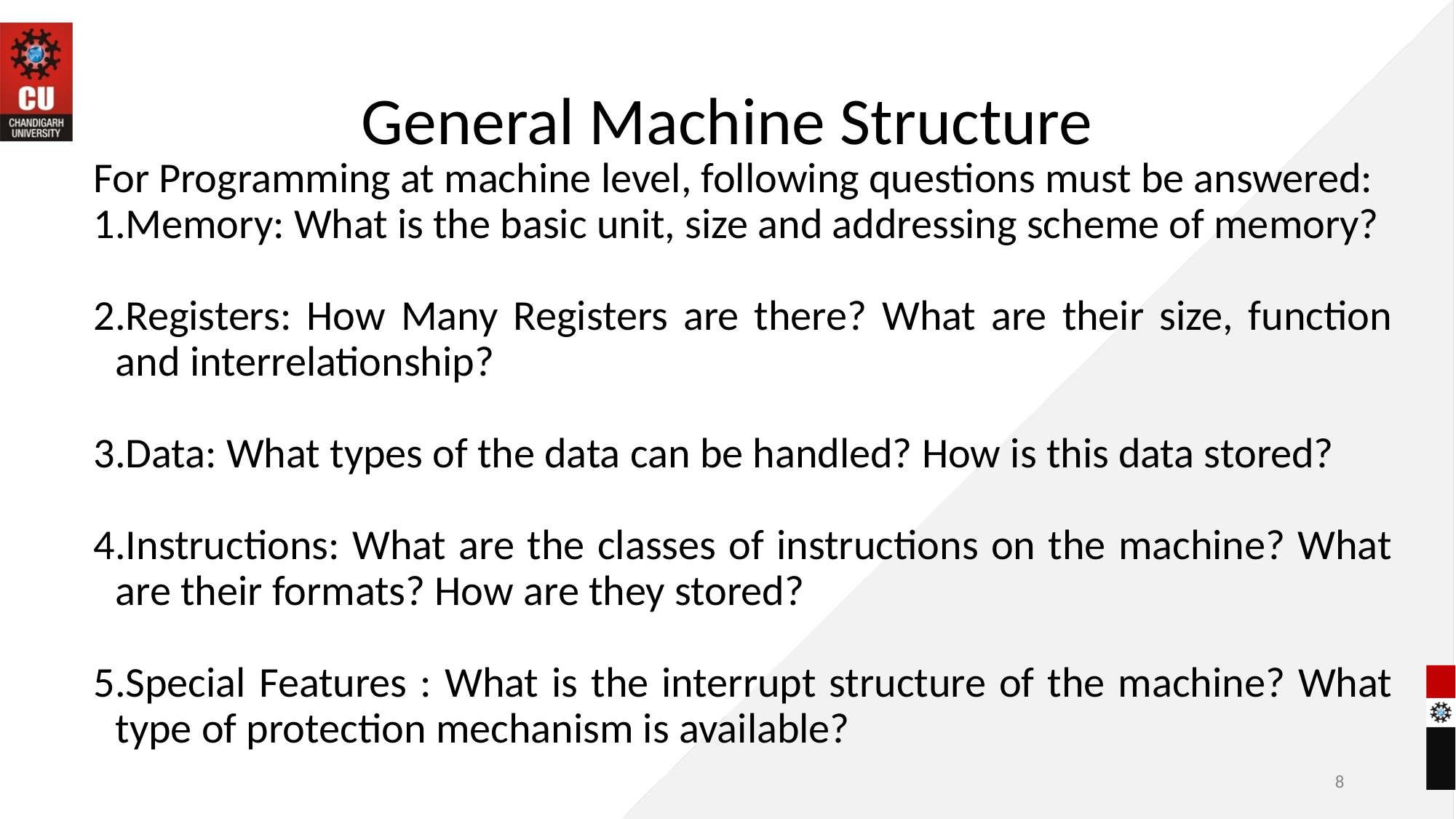

# General Machine Structure
For Programming at machine level, following questions must be answered:
1.Memory: What is the basic unit, size and addressing scheme of memory?

2.Registers: How Many Registers are there? What are their size, function and interrelationship?

3.Data: What types of the data can be handled? How is this data stored?

4.Instructions: What are the classes of instructions on the machine? What are their formats? How are they stored?

5.Special Features : What is the interrupt structure of the machine? What type of protection mechanism is available?
8